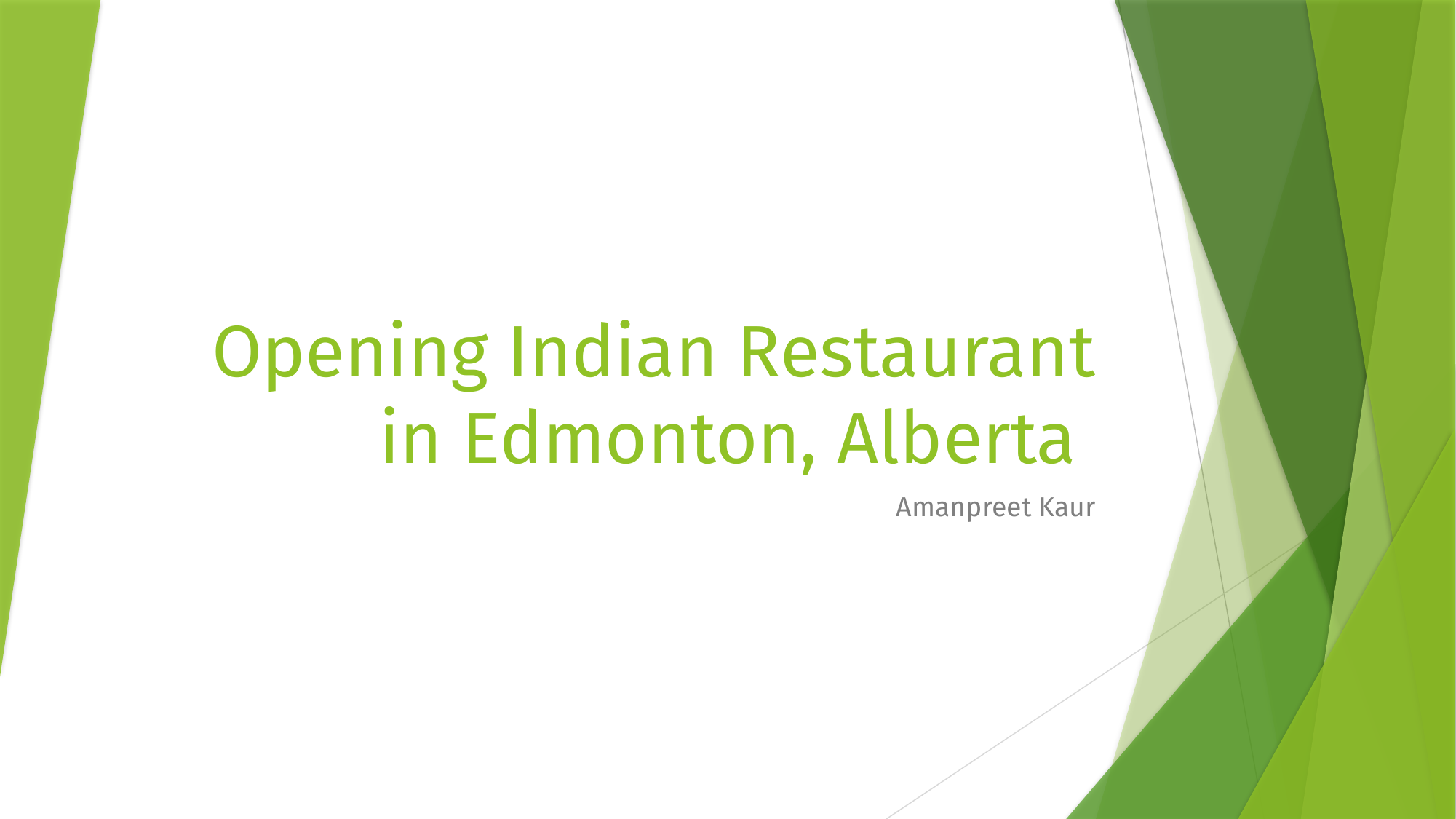

# Opening Indian Restaurant in Edmonton, Alberta
Amanpreet Kaur